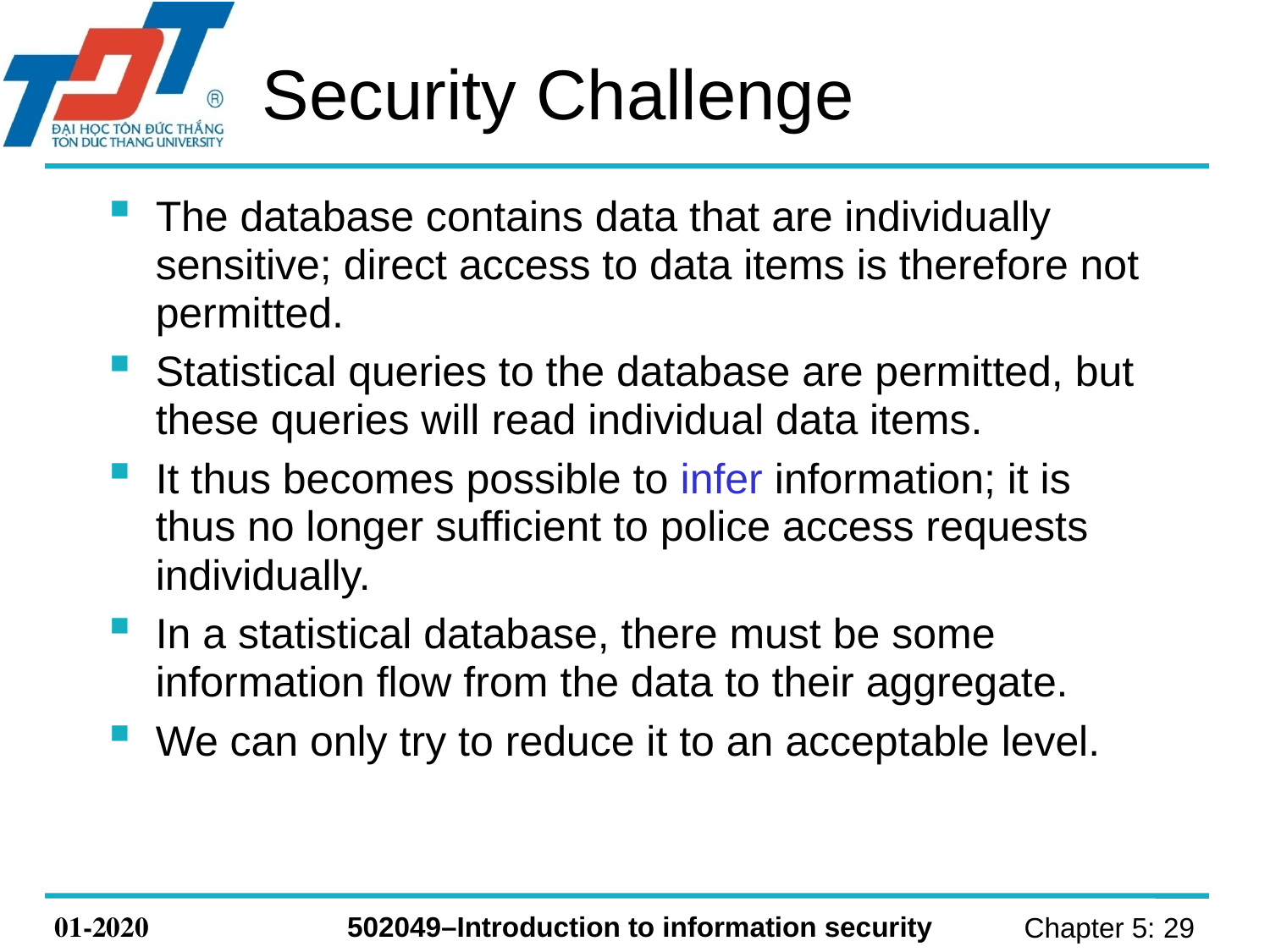

# Security Challenge
The database contains data that are individually sensitive; direct access to data items is therefore not permitted.
Statistical queries to the database are permitted, but these queries will read individual data items.
It thus becomes possible to infer information; it is thus no longer sufficient to police access requests individually.
In a statistical database, there must be some information flow from the data to their aggregate.
We can only try to reduce it to an acceptable level.